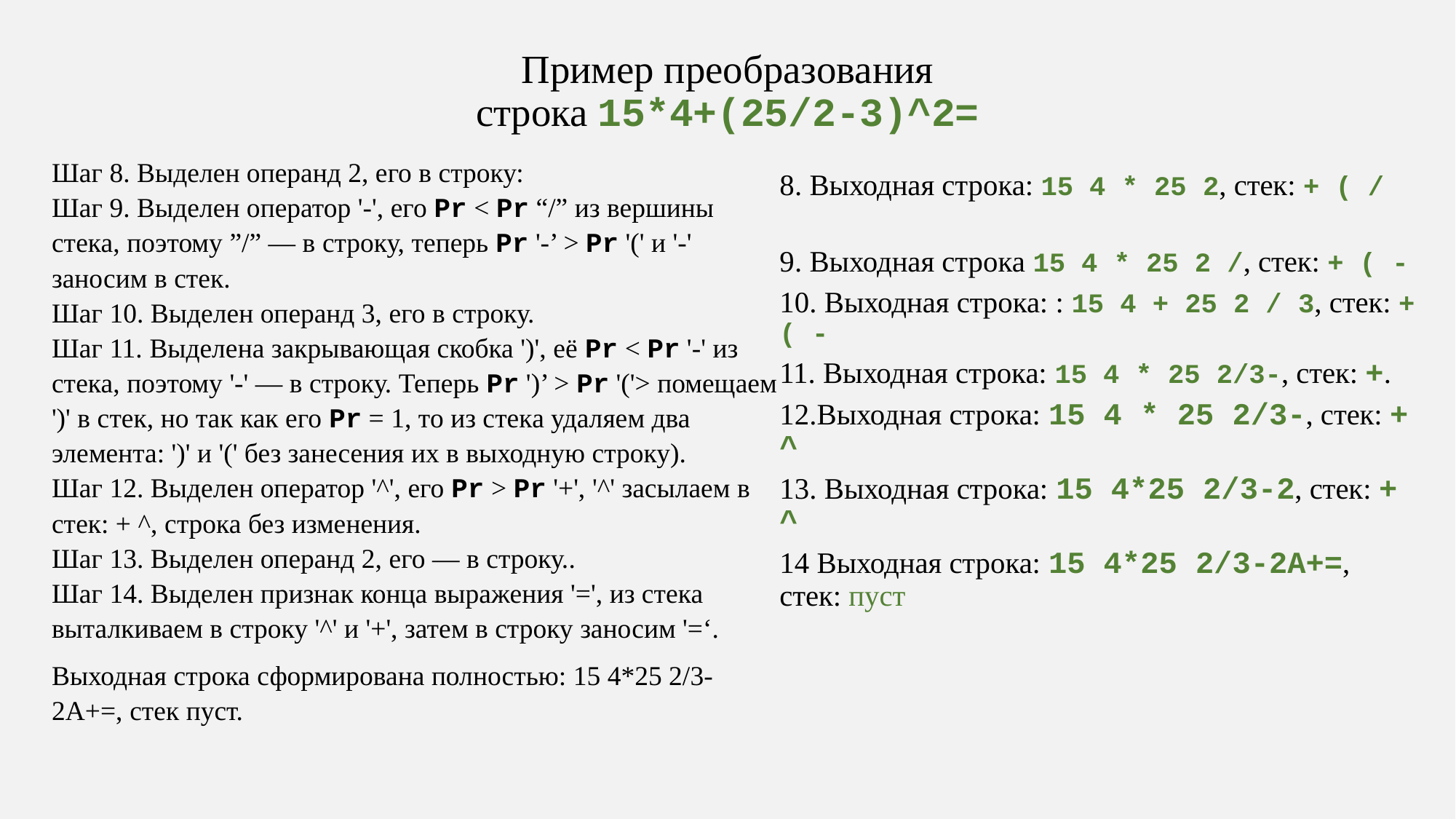

# Пример преобразования строка 15*4+(25/2-3)^2=
Шаг 8. Выделен операнд 2, его в строку:
Шаг 9. Выделен оператор '-', его Pr < Pr “/” из вершины стека, поэтому ”/” — в строку, теперь Pr '-’ > Pr '(' и '-' заносим в стек.
Шаг 10. Выделен операнд 3, его в строку.
Шаг 11. Выделена закрывающая скобка ')', её Pr < Pr '-' из стека, поэтому '-' — в строку. Теперь Pr ')’ > Pr '('> помещаем ')' в стек, но так как его Pr = 1, то из стека удаляем два элемента: ')' и '(' без занесения их в выходную строку).
Шаг 12. Выделен оператор '^', его Pr > Pr '+', '^' засылаем в стек: + ^, строка без изменения.
Шаг 13. Выделен операнд 2, его — в строку..
Шаг 14. Выделен признак конца выражения '=', из стека выталкиваем в строку '^' и '+', затем в строку заносим '=‘.
Выходная строка сформирована полностью: 15 4*25 2/3-2А+=, стек пуст.
8. Выходная строка: 15 4 * 25 2, стек: + ( /
9. Выходная строка 15 4 * 25 2 /, стек: + ( -
10. Выходная строка: : 15 4 + 25 2 / 3, стек: + ( -
11. Выходная строка: 15 4 * 25 2/3-, стек: +.
12.Выходная строка: 15 4 * 25 2/3-, стек: + ^
13. Выходная строка: 15 4*25 2/3-2, стек: + ^
14 Выходная строка: 15 4*25 2/3-2А+=,  стек: пуст